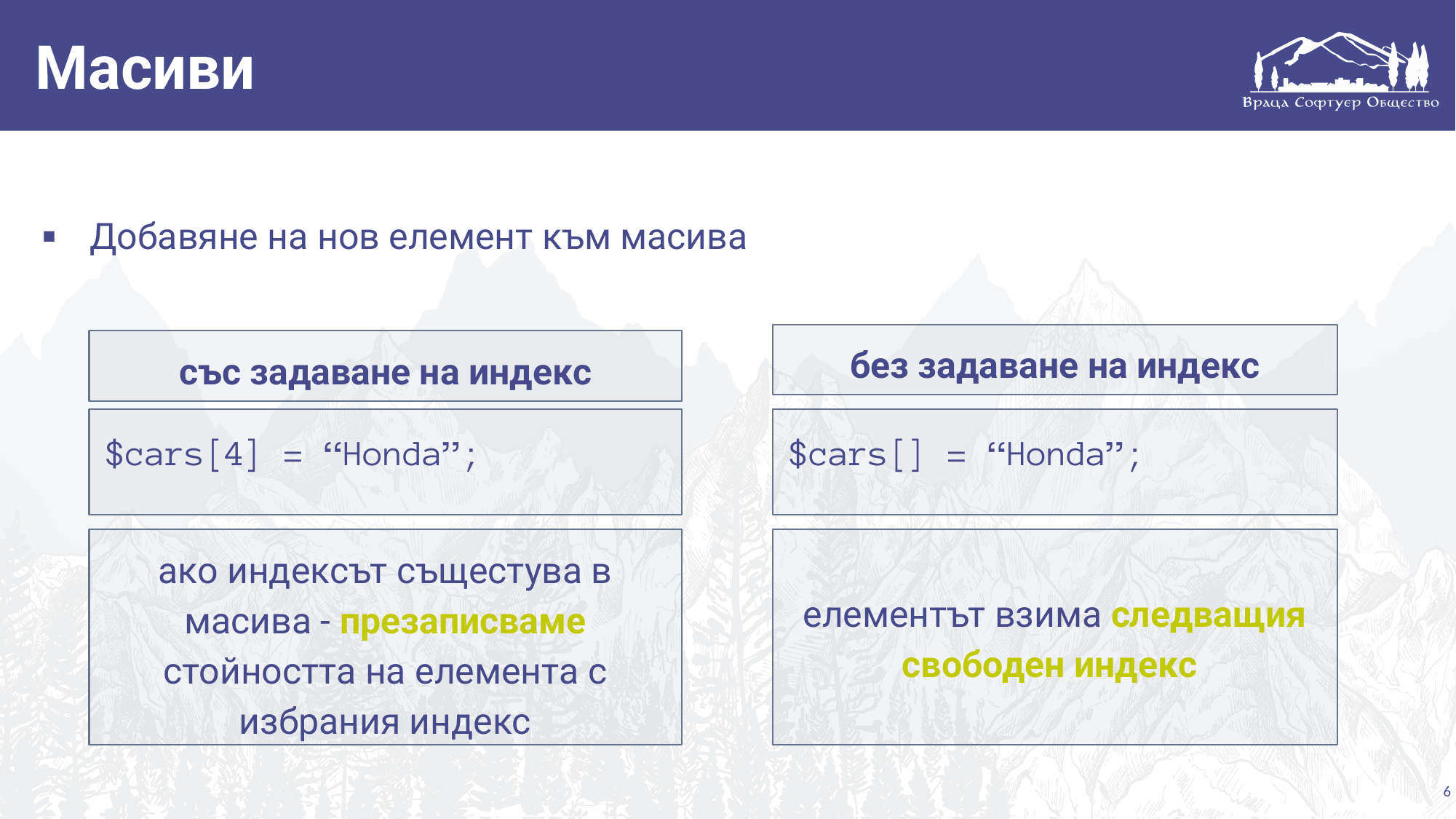

# Масиви

Добавяне на нов елемент към масива
без задаване на индекс

със задаване на индекс

$cars[4] = “Honda”;

$cars[] = “Honda”;

ако индексът същестува в масива - презаписваме стойността на елемента с избрания индекс

елементът взима следващия свободен индекс

6